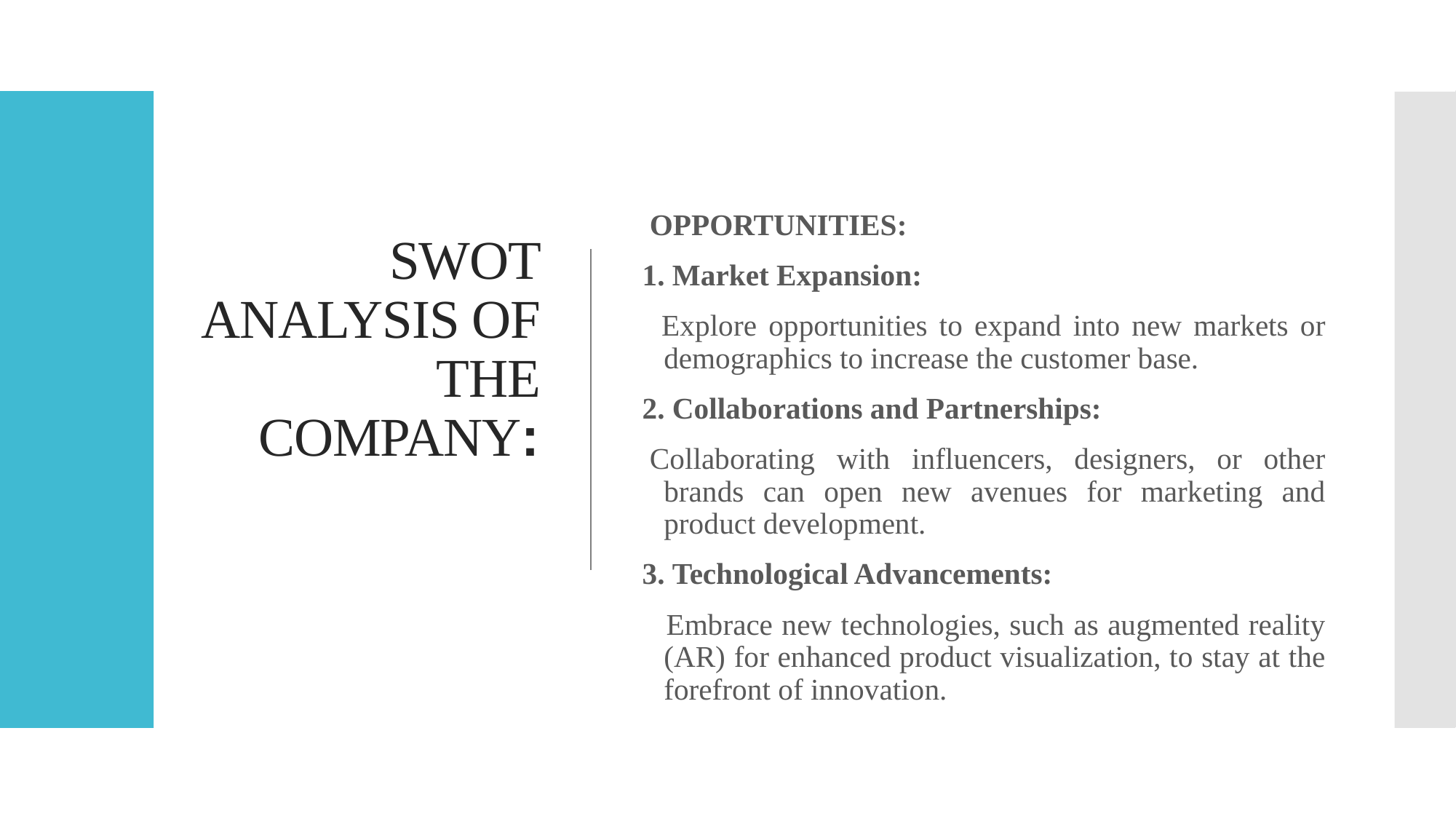

# SWOT ANALYSIS OF THE COMPANY:

 OPPORTUNITIES:
1. Market Expansion:
  Explore opportunities to expand into new markets or demographics to increase the customer base.
2. Collaborations and Partnerships:
 Collaborating with influencers, designers, or other brands can open new avenues for marketing and product development.
3. Technological Advancements:
   Embrace new technologies, such as augmented reality (AR) for enhanced product visualization, to stay at the forefront of innovation.